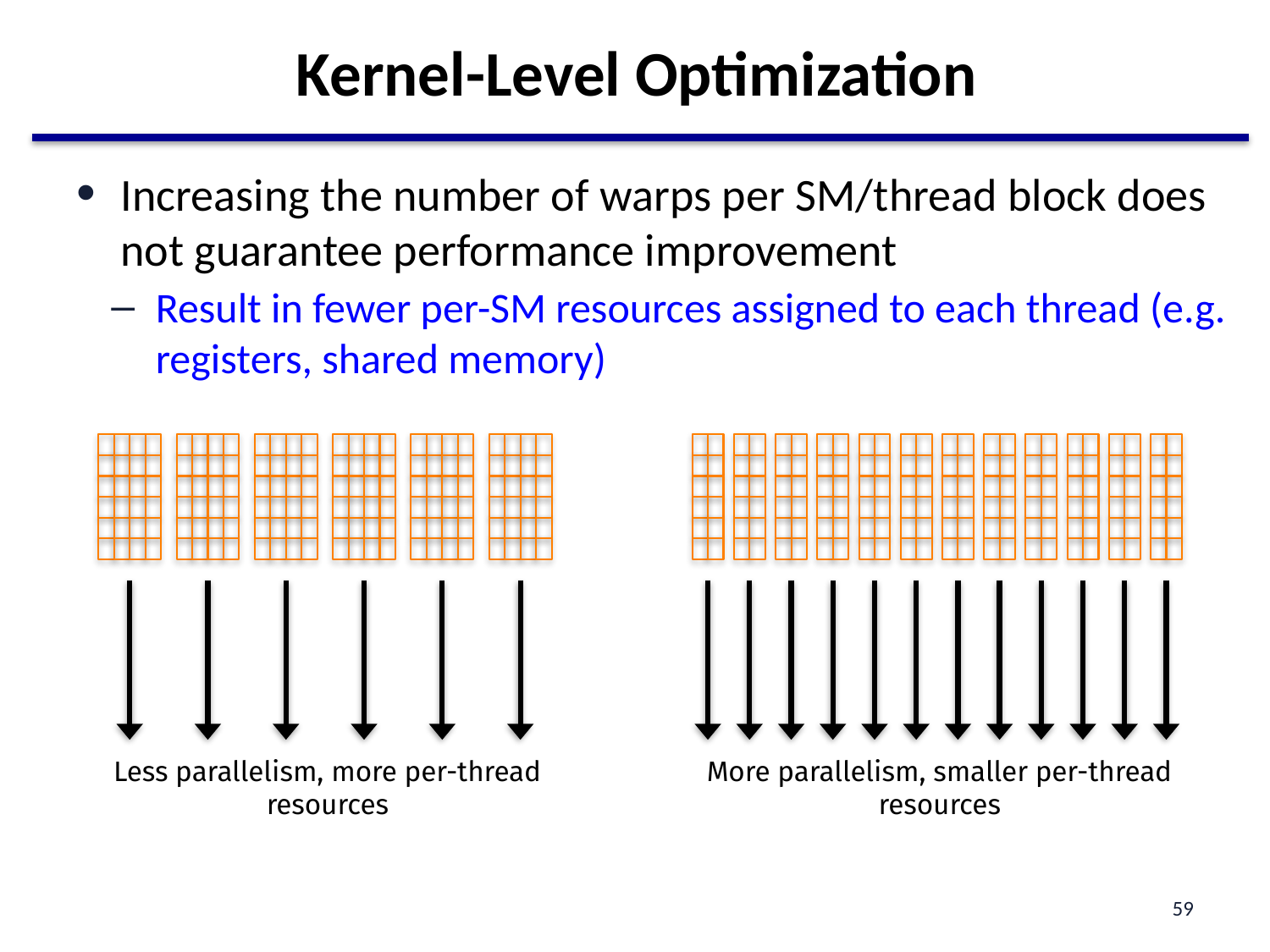

# Kernel-Level Optimization
Increasing the number of warps per SM/thread block does not guarantee performance improvement
Result in fewer per-SM resources assigned to each thread (e.g. registers, shared memory)

Less parallelism, more per-thread resources
More parallelism, smaller per-thread resources
59